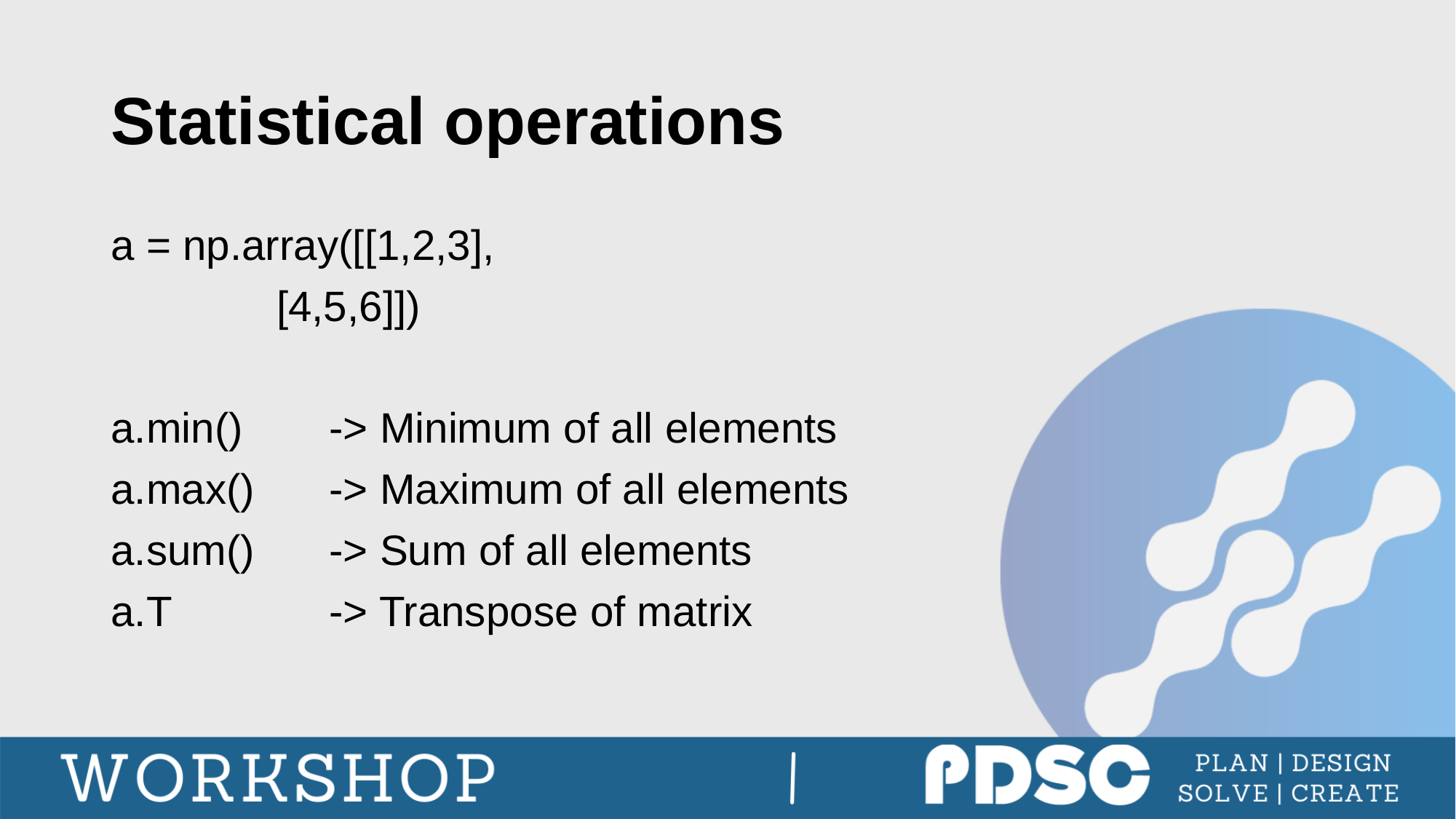

# Statistical operations
a = np.array([[1,2,3],
              [4,5,6]])

a.min()	-> Minimum of all elements
a.max()	-> Maximum of all elements
a.sum()	-> Sum of all elements
a.T		-> Transpose of matrix